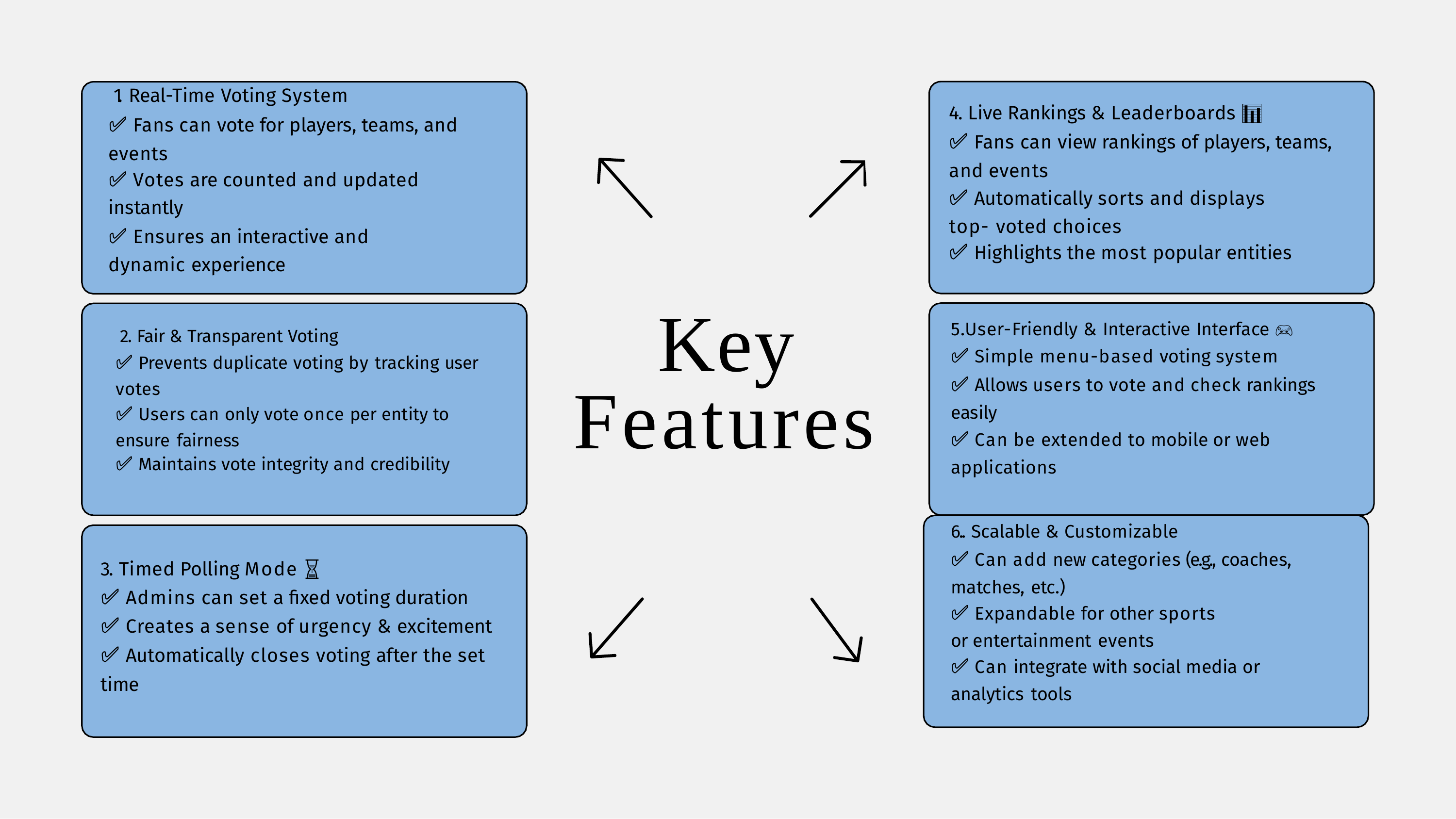

1. Real-Time Voting System
✅ Fans can vote for players, teams, and events
✅ Votes are counted and updated
instantly
✅ Ensures an interactive and dynamic experience

4. Live Rankings & Leaderboards 📊
✅ Fans can view rankings of players, teams, and events
✅ Automatically sorts and displays top- voted choices
✅ Highlights the most popular entities

Key Features

5.User-Friendly & Interactive Interface 🎮
✅ Simple menu-based voting system
✅ Allows users to vote and check rankings easily
✅ Can be extended to mobile or web applications
2. Fair & Transparent Voting
✅ Prevents duplicate voting by tracking user votes
✅ Users can only vote once per entity to ensure fairness
✅ Maintains vote integrity and credibility
6.. Scalable & Customizable
✅ Can add new categories (e.g., coaches, matches, etc.)
✅ Expandable for other sports or entertainment events
✅ Can integrate with social media or analytics tools

3. Timed Polling Mode ⏳
✅ Admins can set a fixed voting duration
✅ Creates a sense of urgency & excitement
✅ Automatically closes voting after the set time